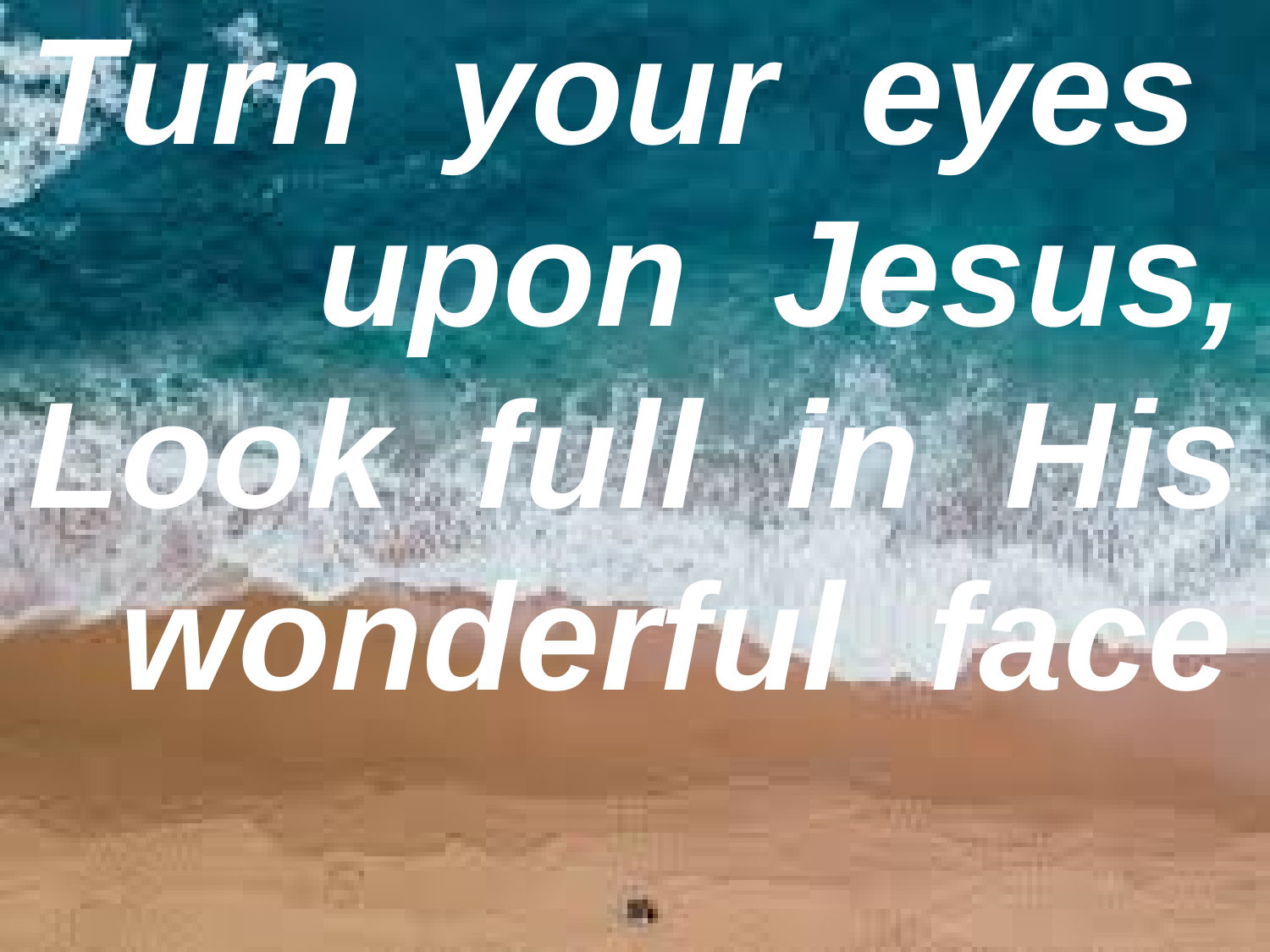

Turn  your  eyes         upon  Jesus,
Look  full  in  His   wonderful  face